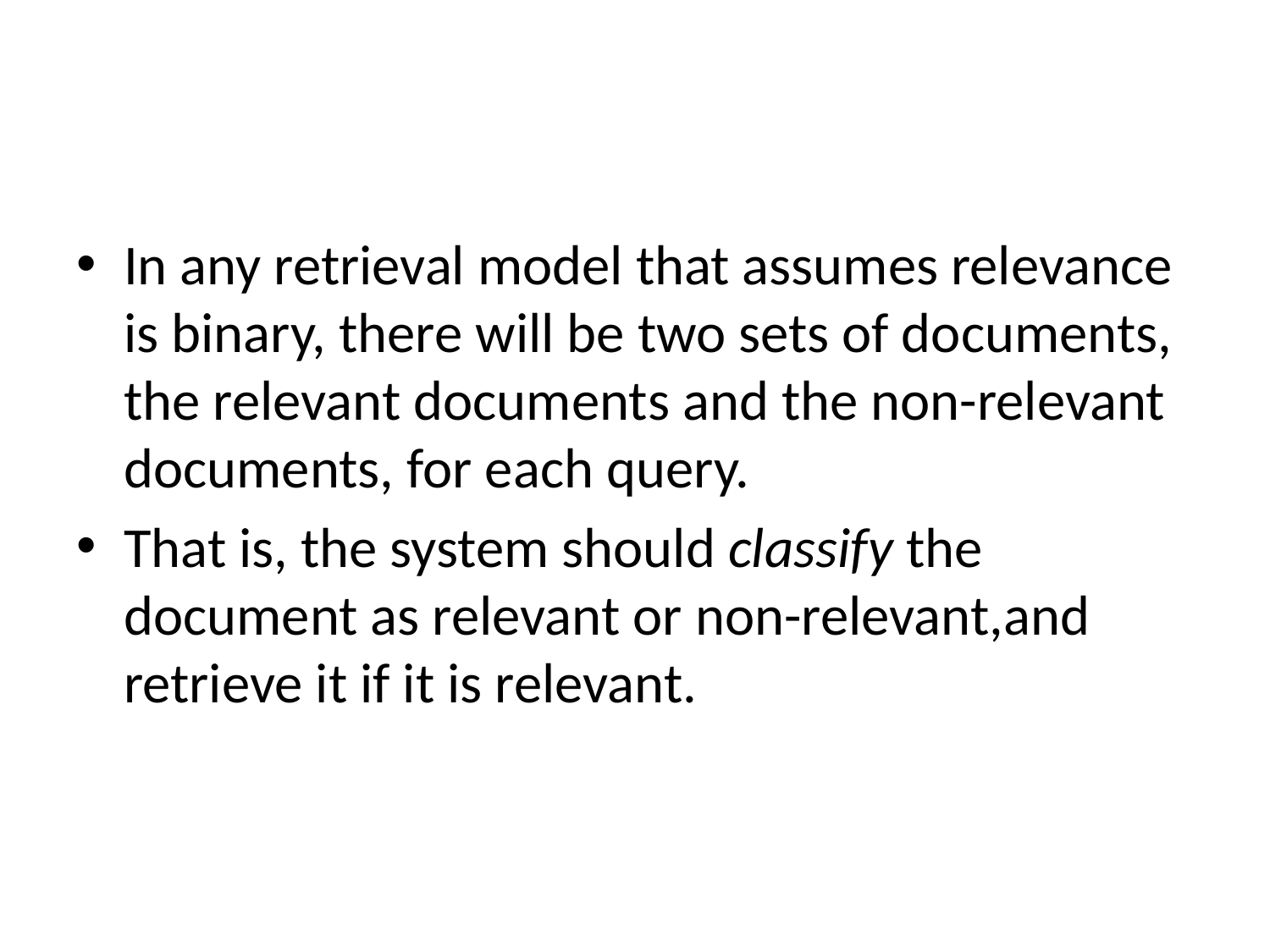

#
In any retrieval model that assumes relevance is binary, there will be two sets of documents, the relevant documents and the non-relevant documents, for each query.
That is, the system should classify the document as relevant or non-relevant,and retrieve it if it is relevant.